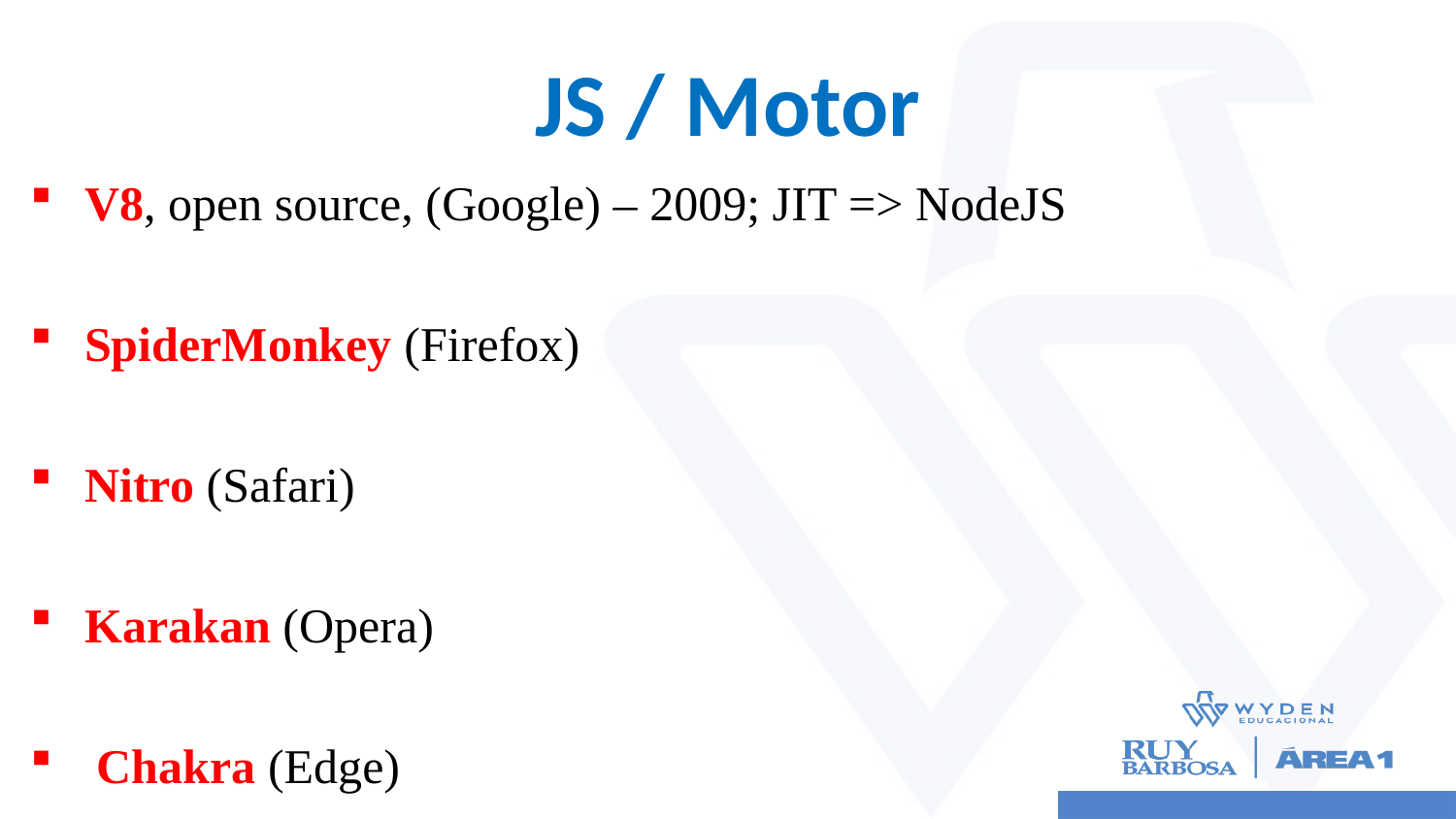

# JS / Motor
V8, open source, (Google) – 2009; JIT => NodeJS

SpiderMonkey (Firefox)

Nitro (Safari)

Karakan (Opera)

 Chakra (Edge)